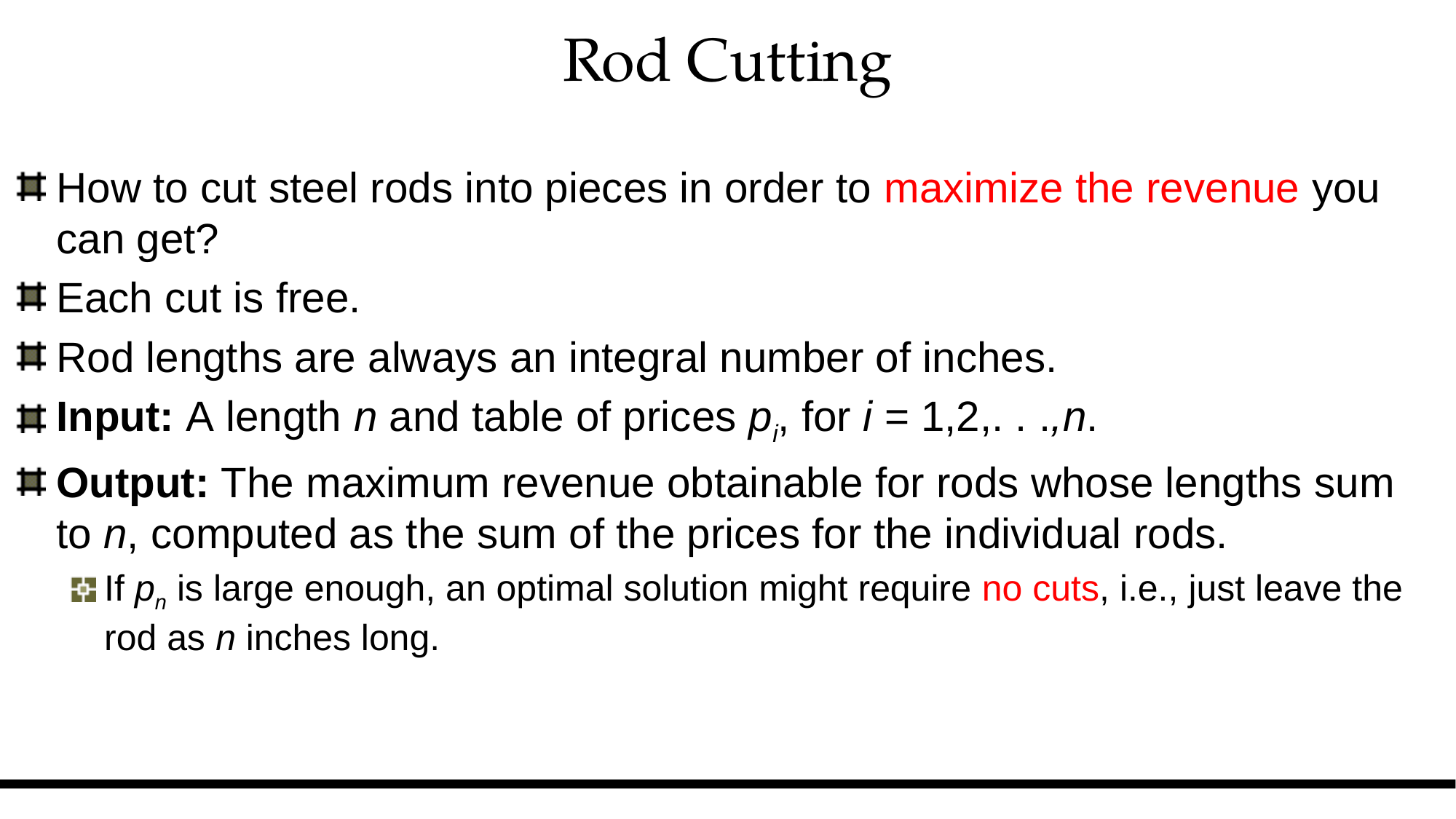

# Rod Cutting
How to cut steel rods into pieces in order to maximize the revenue you can get?
Each cut is free.
Rod lengths are always an integral number of inches.
Input: A length n and table of prices pi, for i = 1,2,. . .,n.
Output: The maximum revenue obtainable for rods whose lengths sum to n, computed as the sum of the prices for the individual rods.
If pn is large enough, an optimal solution might require no cuts, i.e., just leave the rod as n inches long.